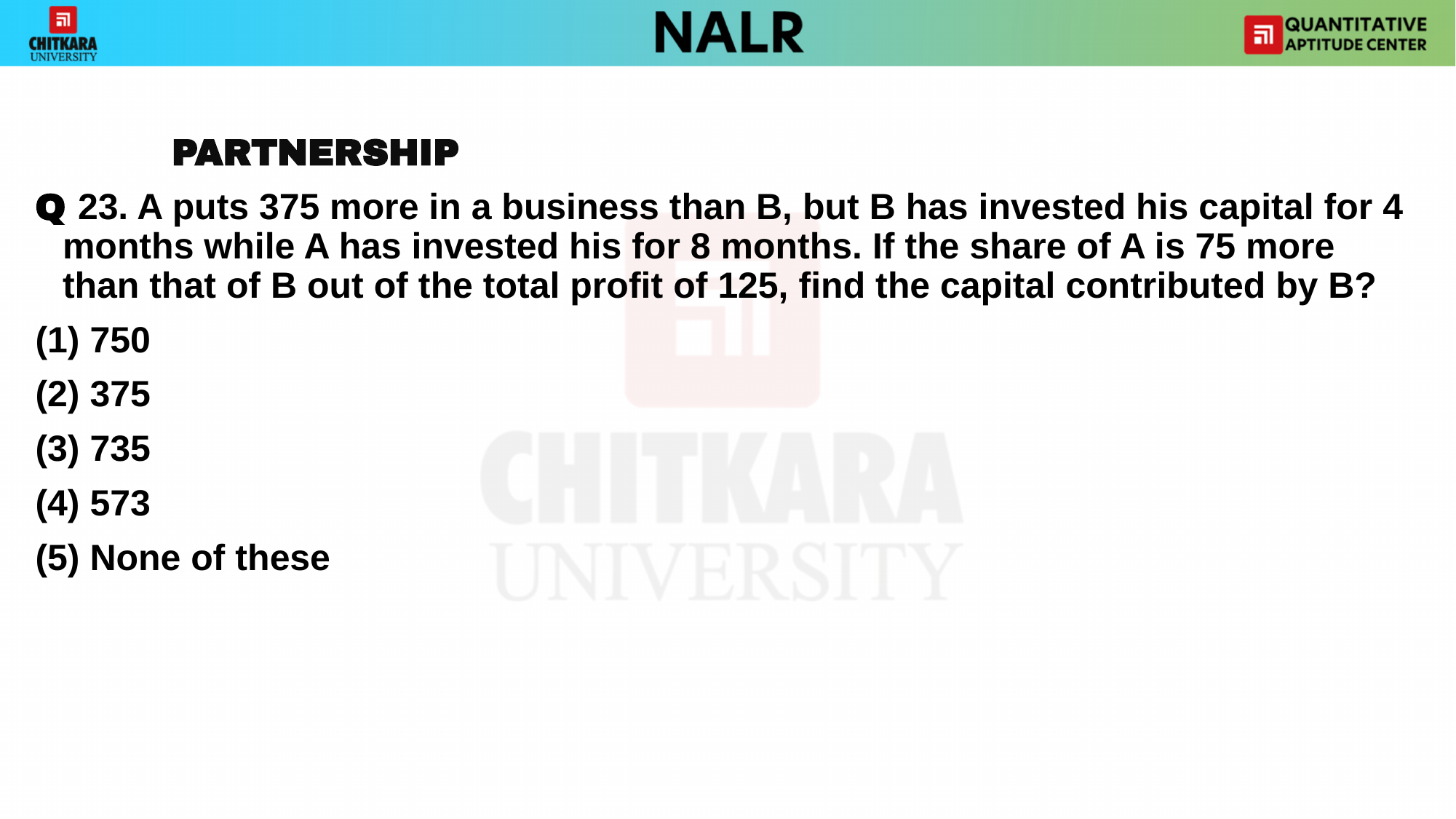

#
		PARTNERSHIP
Q 23. A puts 375 more in a business than B, but B has invested his capital for 4 months while A has invested his for 8 months. If the share of A is 75 more than that of B out of the total profit of 125, find the capital contributed by B?
(1) 750
(2) 375
(3) 735
(4) 573
(5) None of these